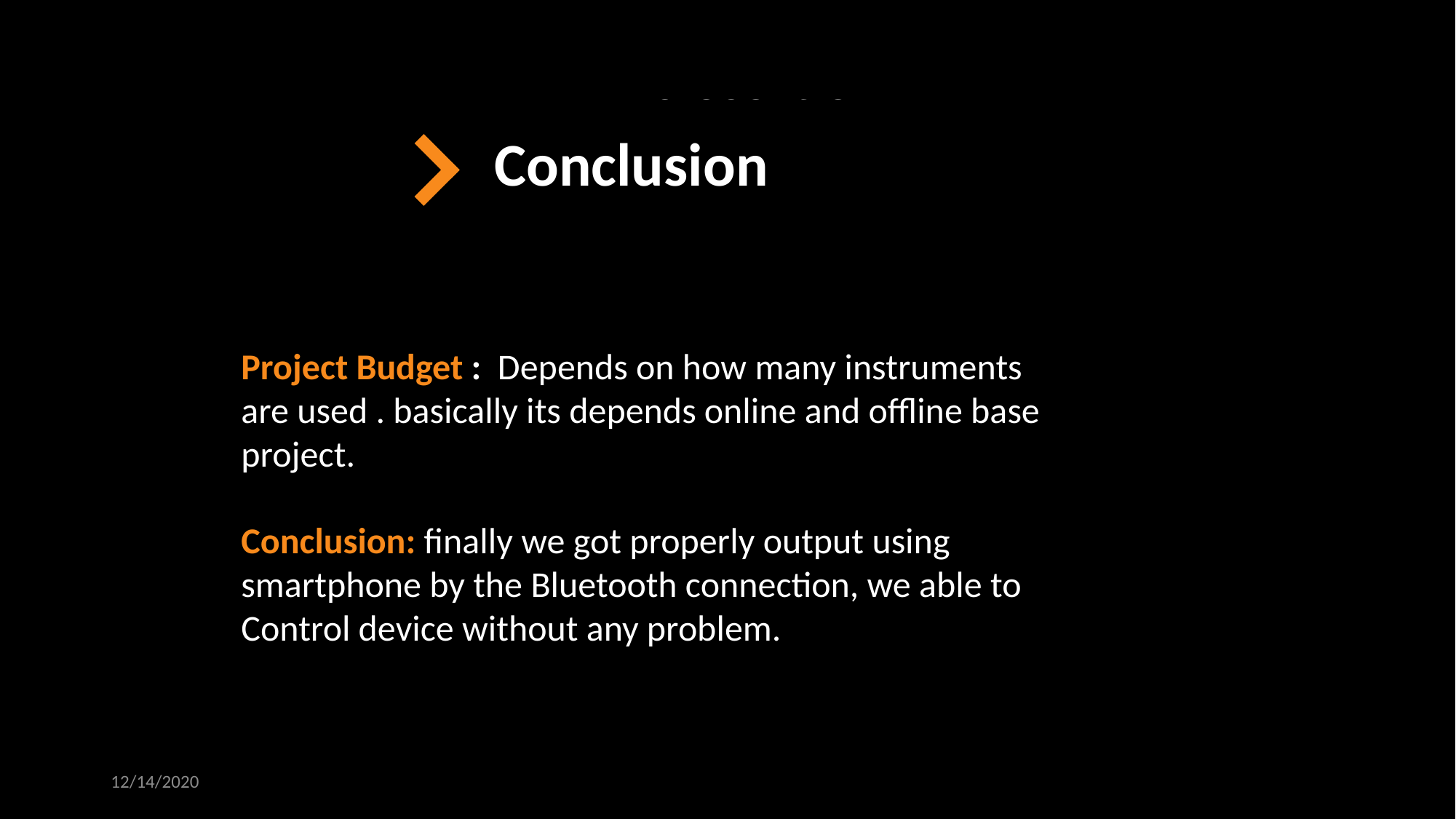

Microprocessor and Microcontroller Lab

Conclusion

And Project Budget
Project Budget :  Depends on how many instruments are used . basically its depends online and offline base project.
Conclusion: finally we got properly output using smartphone by the Bluetooth connection, we able to Control device without any problem.
12/14/2020
7